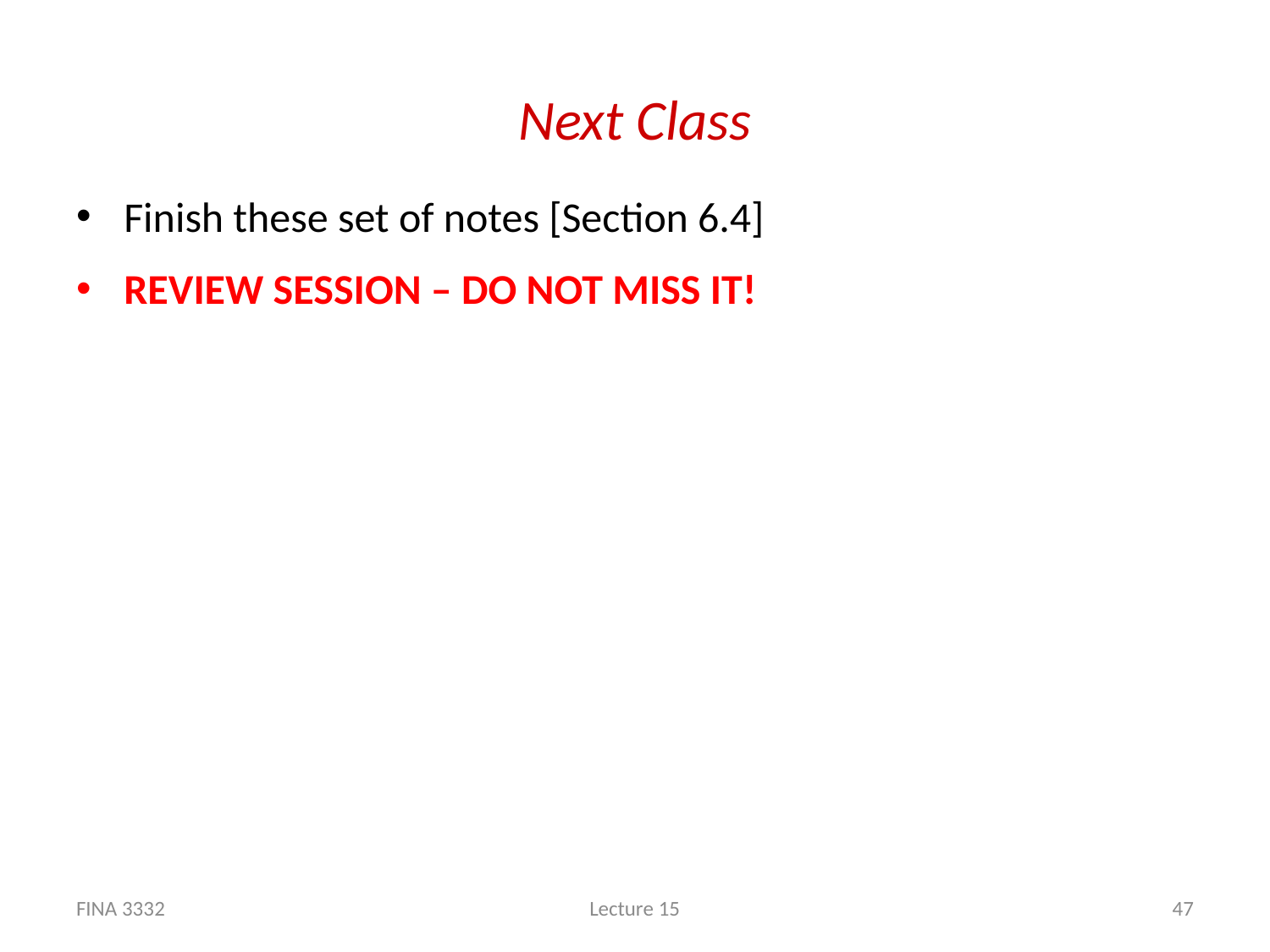

# Next Class
Finish these set of notes [Section 6.4]
REVIEW SESSION – DO NOT MISS IT!
FINA 3332
Lecture 15
47